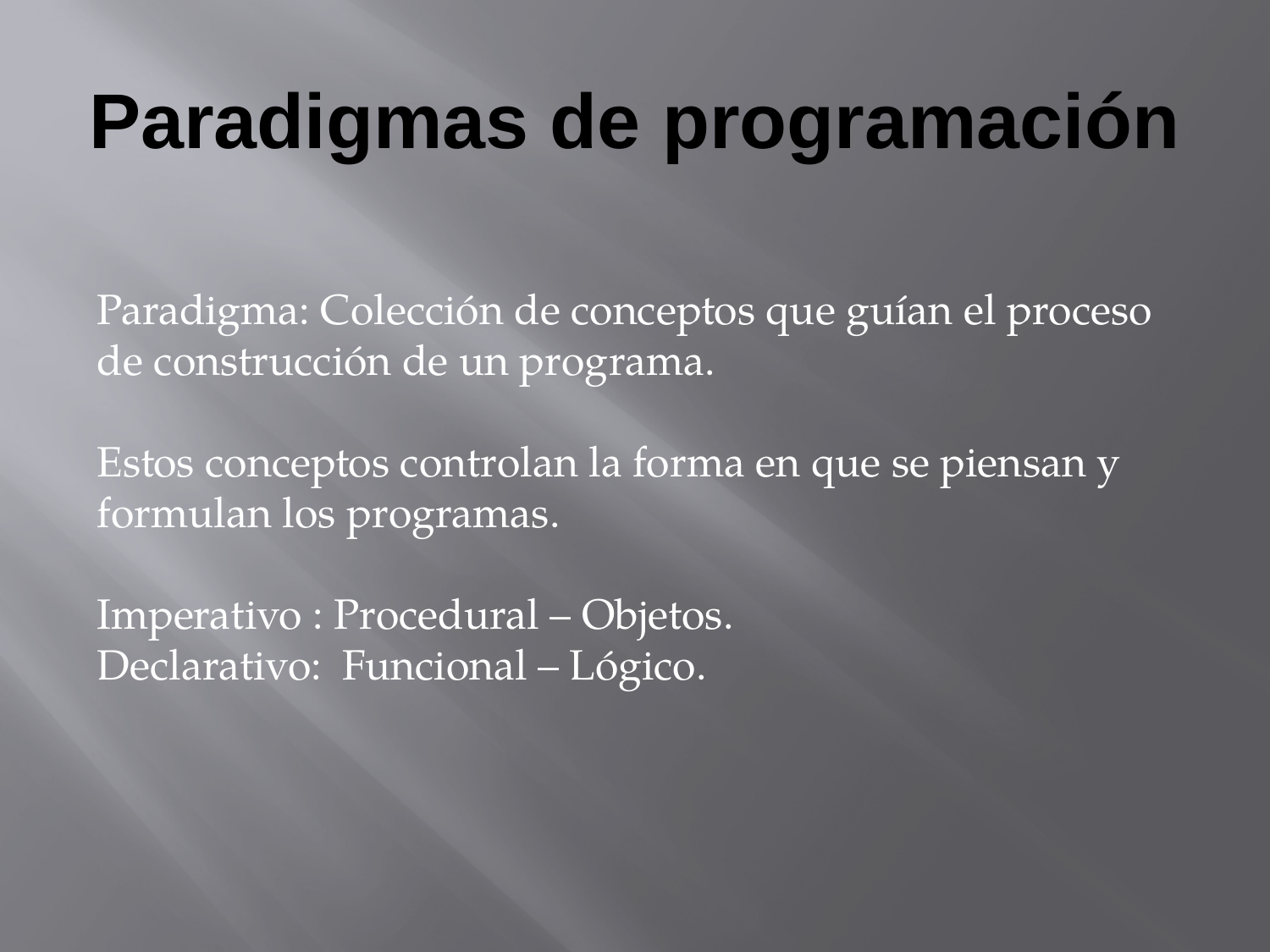

# Paradigmas de programación
Paradigma: Colección de conceptos que guían el proceso de construcción de un programa.

Estos conceptos controlan la forma en que se piensan y formulan los programas.

Imperativo : Procedural – Objetos.
Declarativo:  Funcional – Lógico.